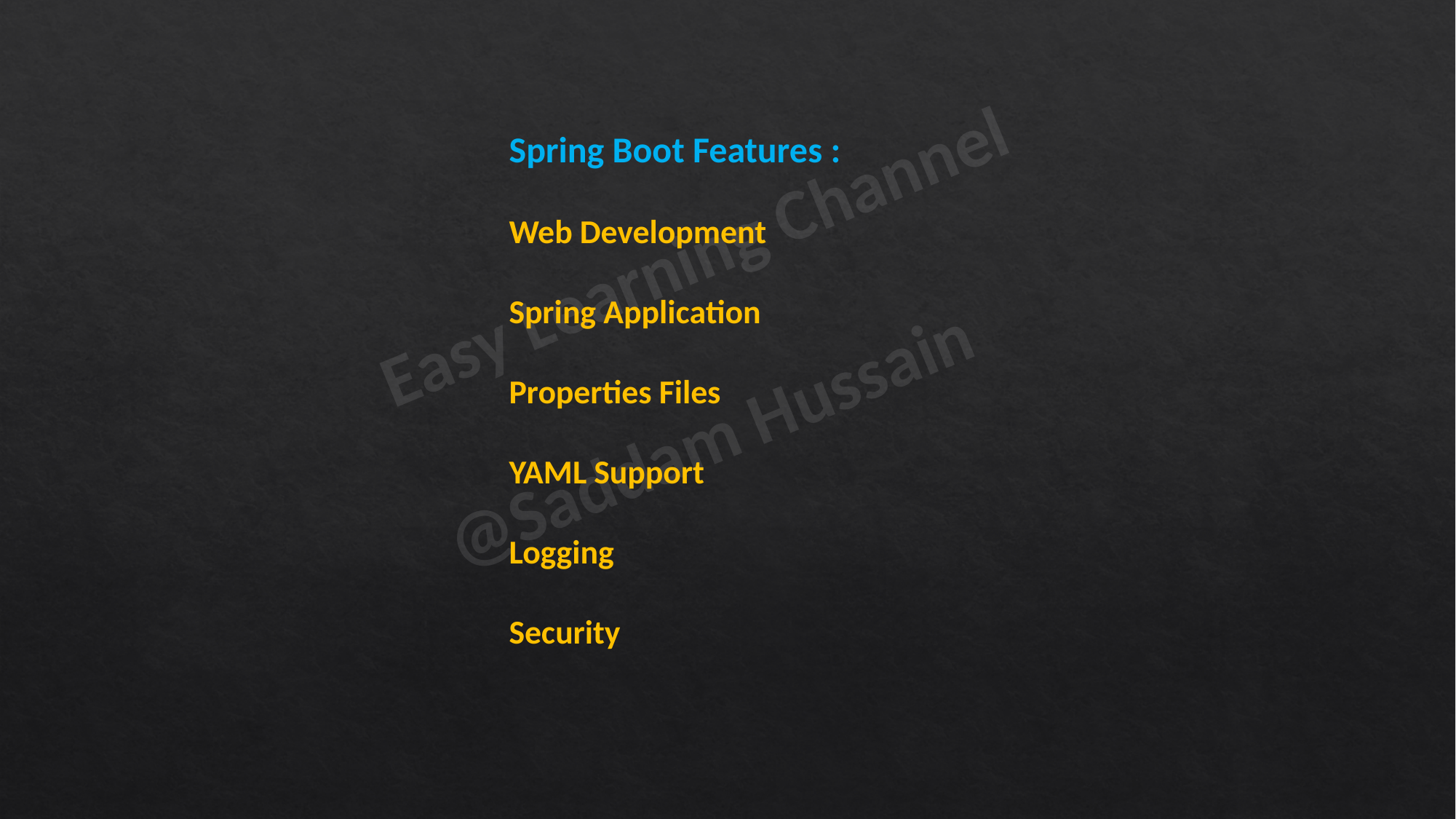

Spring Boot Features :

Web Development

Spring Application

Properties Files

YAML Support

Logging

Security